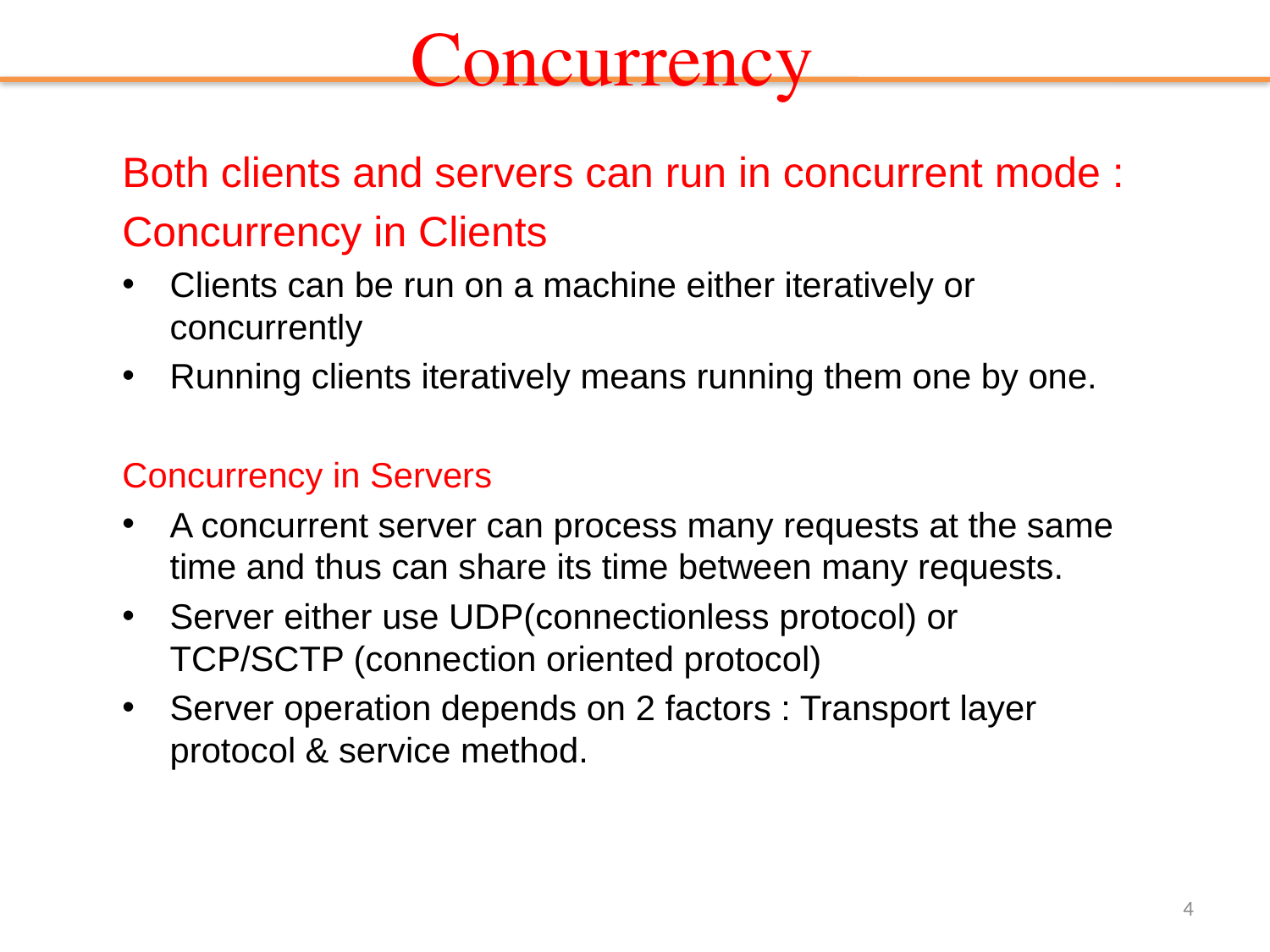

# Concurrency
Both clients and servers can run in concurrent mode :
Concurrency in Clients
Clients can be run on a machine either iteratively or concurrently
Running clients iteratively means running them one by one.

Concurrency in Servers
A concurrent server can process many requests at the same time and thus can share its time between many requests.
Server either use UDP(connectionless protocol) or TCP/SCTP (connection oriented protocol)
Server operation depends on 2 factors : Transport layer protocol & service method.

4